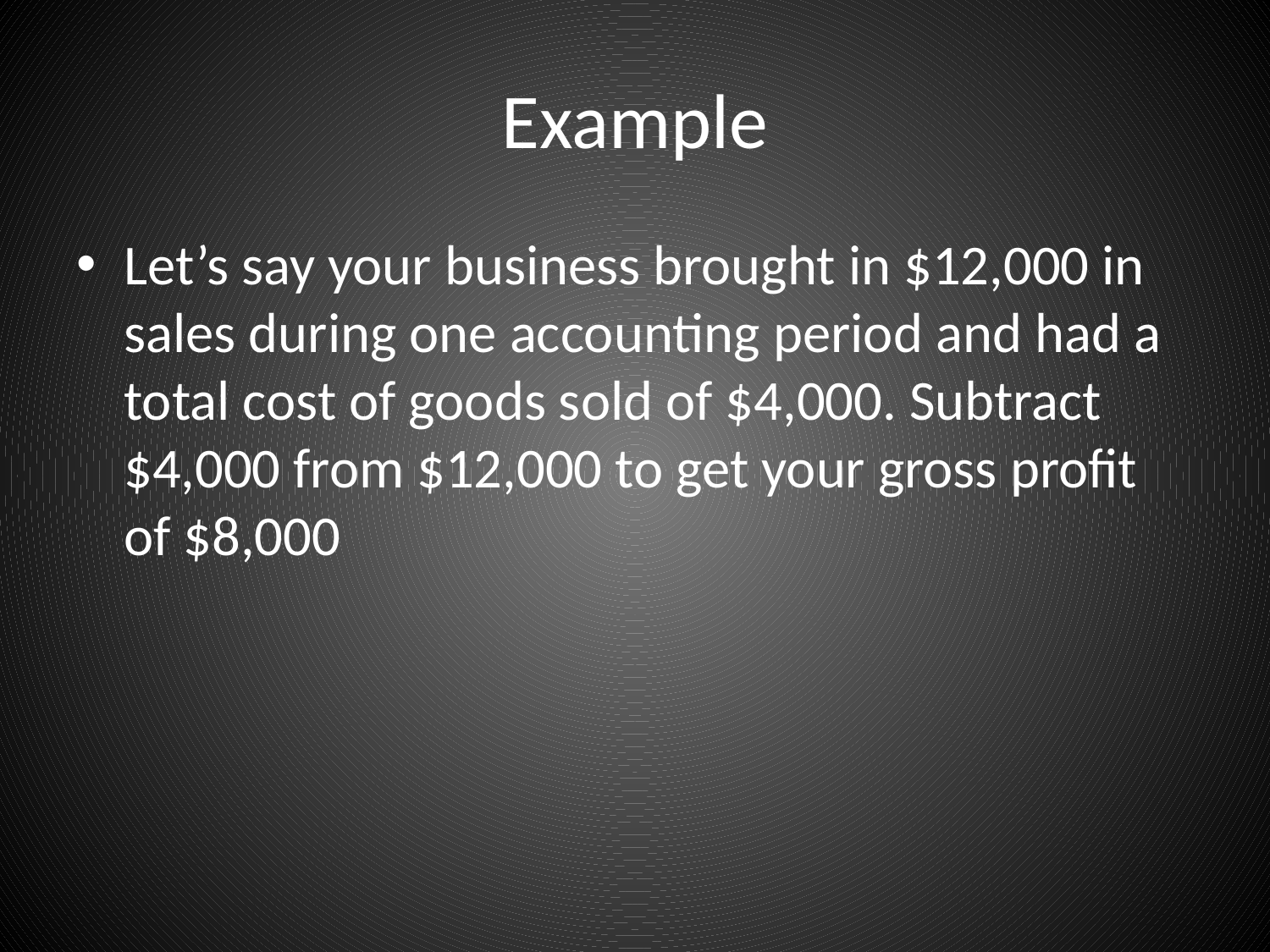

# Example
Let’s say your business brought in $12,000 in sales during one accounting period and had a total cost of goods sold of $4,000. Subtract $4,000 from $12,000 to get your gross profit of $8,000